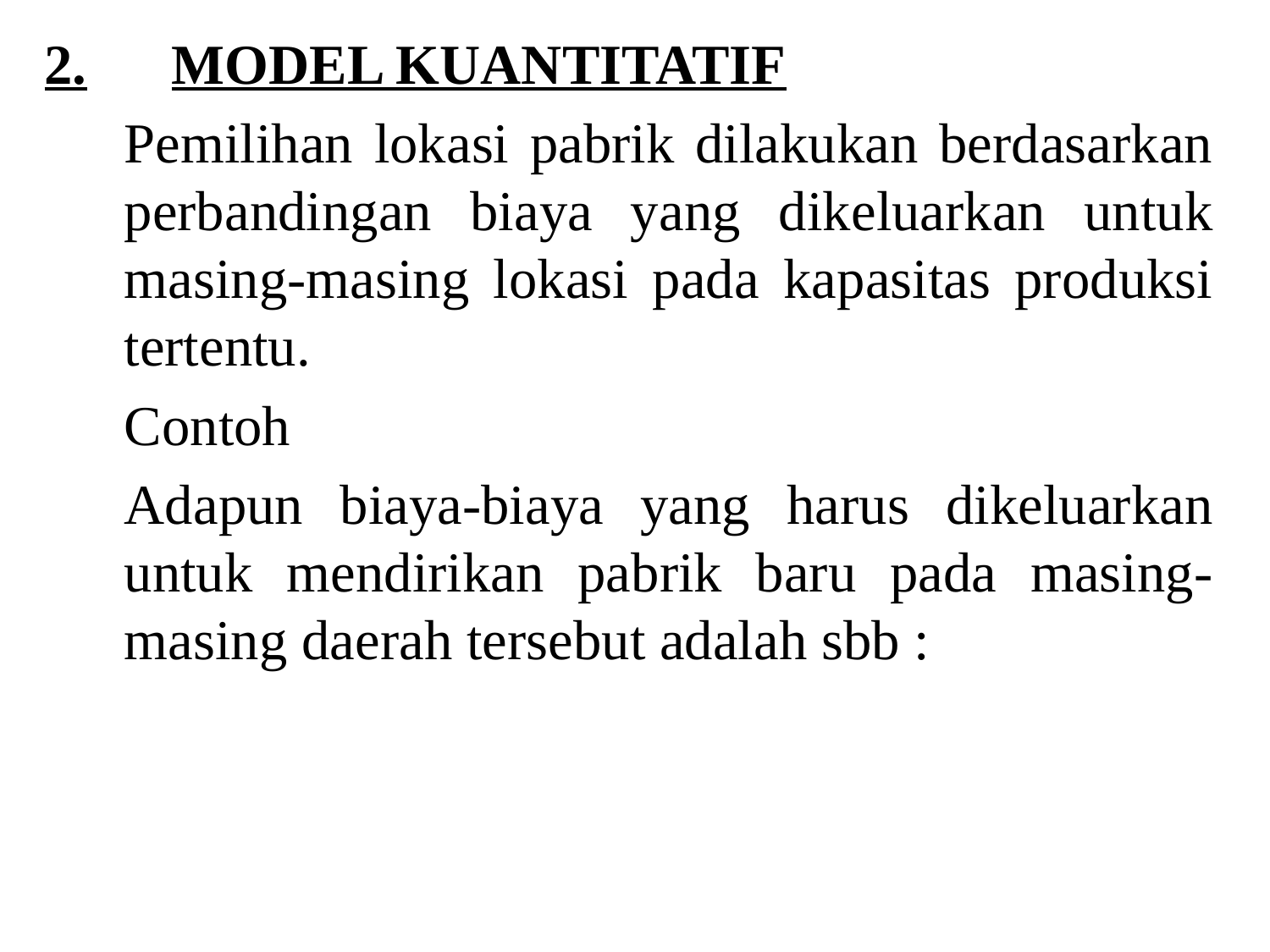

2.	MODEL KUANTITATIF
Pemilihan lokasi pabrik dilakukan berdasarkan perbandingan biaya yang dikeluarkan untuk masing-masing lokasi pada kapasitas produksi tertentu.
Contoh
Adapun biaya-biaya yang harus dikeluarkan untuk mendirikan pabrik baru pada masing-masing daerah tersebut adalah sbb :